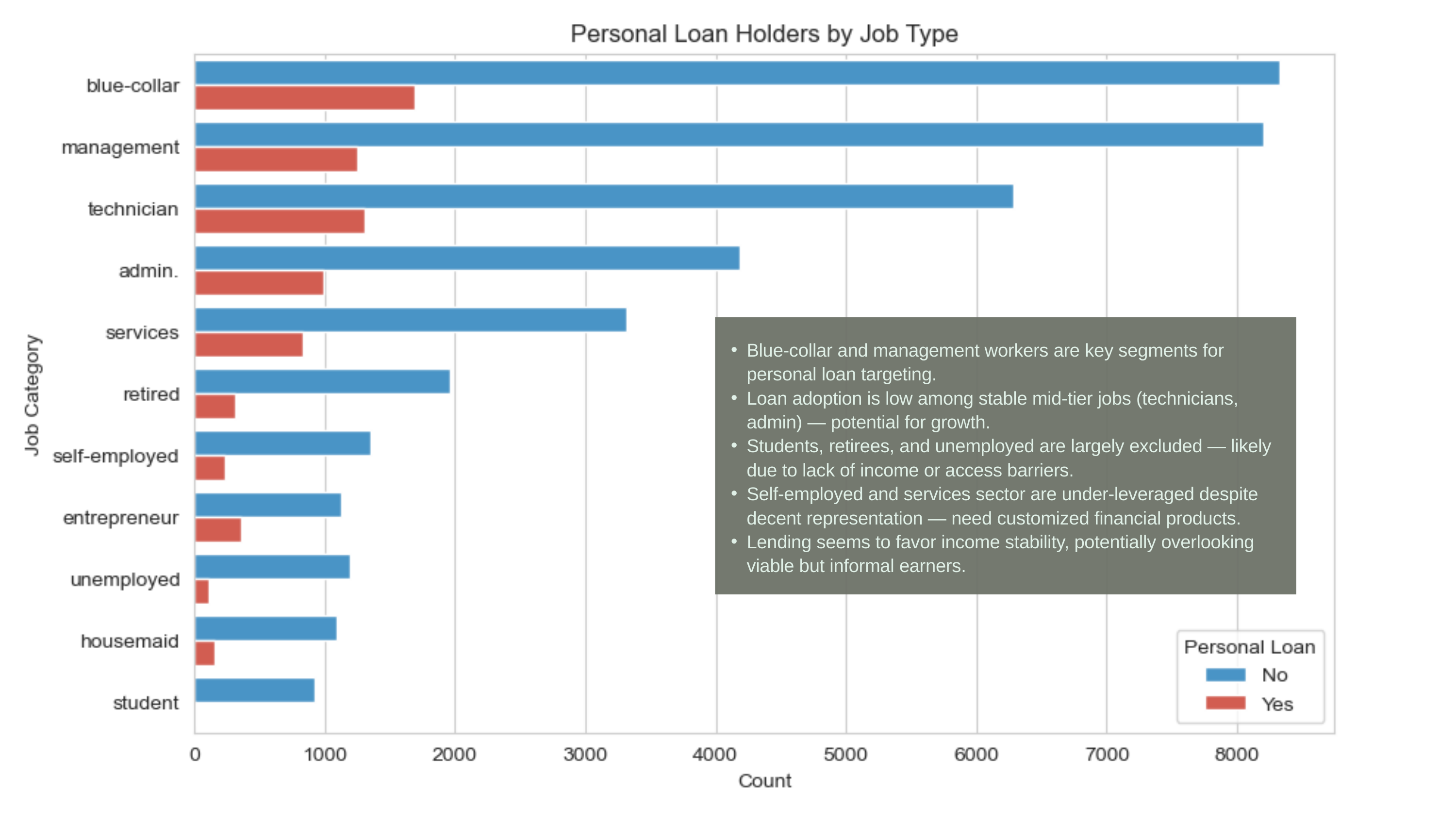

Blue-collar and management workers are key segments for personal loan targeting.
Loan adoption is low among stable mid-tier jobs (technicians, admin) — potential for growth.
Students, retirees, and unemployed are largely excluded — likely due to lack of income or access barriers.
Self-employed and services sector are under-leveraged despite decent representation — need customized financial products.
Lending seems to favor income stability, potentially overlooking viable but informal earners.